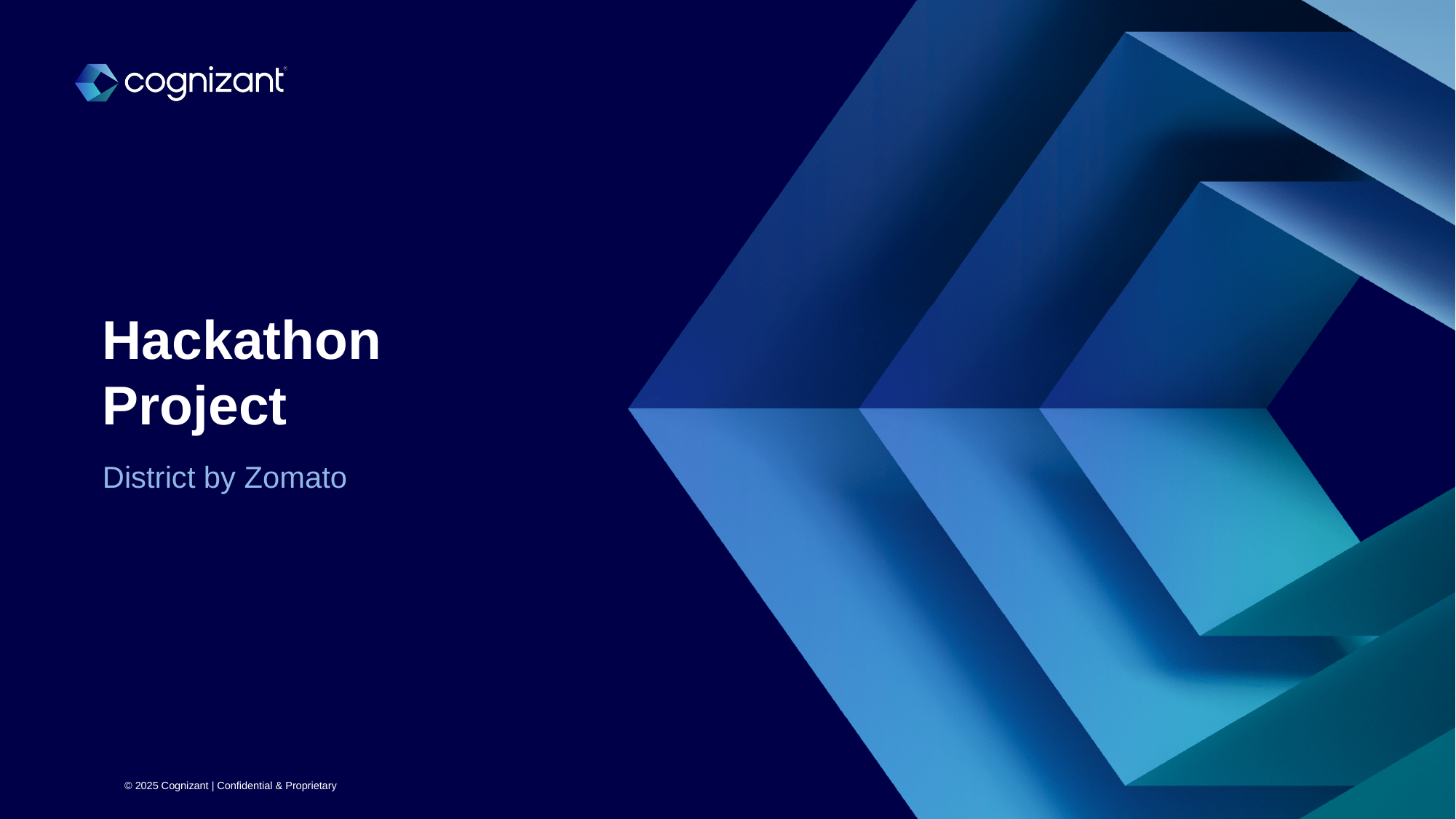

# Hackathon Project
District by Zomato
© 2025 Cognizant | Confidential & Proprietary
1